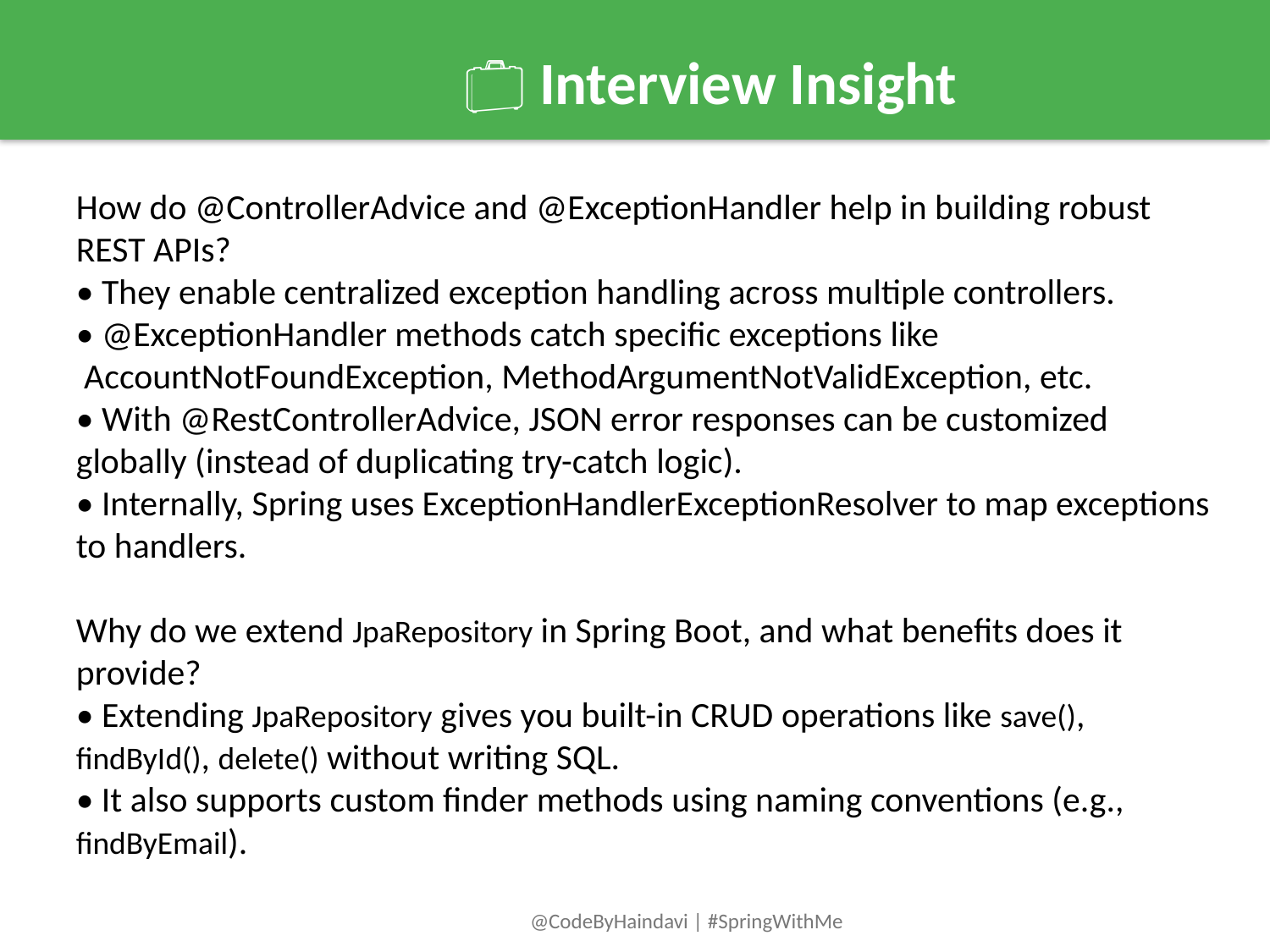

💼 Interview Insight
How do @ControllerAdvice and @ExceptionHandler help in building robust REST APIs?
• They enable centralized exception handling across multiple controllers.
• @ExceptionHandler methods catch specific exceptions like
 AccountNotFoundException, MethodArgumentNotValidException, etc.
• With @RestControllerAdvice, JSON error responses can be customized globally (instead of duplicating try-catch logic).
• Internally, Spring uses ExceptionHandlerExceptionResolver to map exceptions to handlers.

Why do we extend JpaRepository in Spring Boot, and what benefits does it provide?
• Extending JpaRepository gives you built-in CRUD operations like save(), findById(), delete() without writing SQL.
• It also supports custom finder methods using naming conventions (e.g., findByEmail).

@CodeByHaindavi | #SpringWithMe